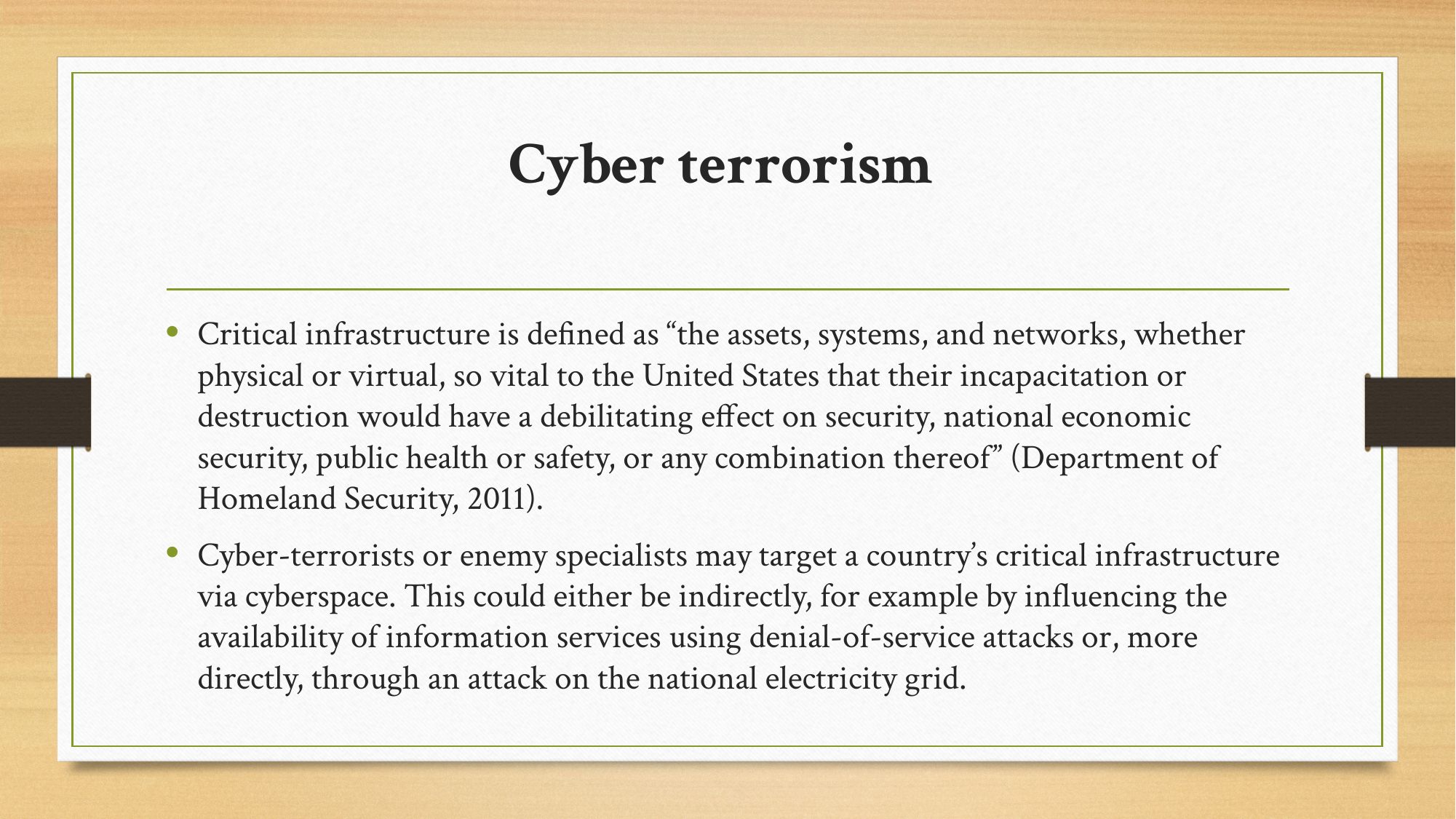

# Cyber terrorism
Critical infrastructure is defined as “the assets, systems, and networks, whether physical or virtual, so vital to the United States that their incapacitation or destruction would have a debilitating effect on security, national economic security, public health or safety, or any combination thereof” (Department of Homeland Security, 2011).
Cyber-terrorists or enemy specialists may target a country’s critical infrastructure via cyberspace. This could either be indirectly, for example by influencing the availability of information services using denial-of-service attacks or, more directly, through an attack on the national electricity grid.